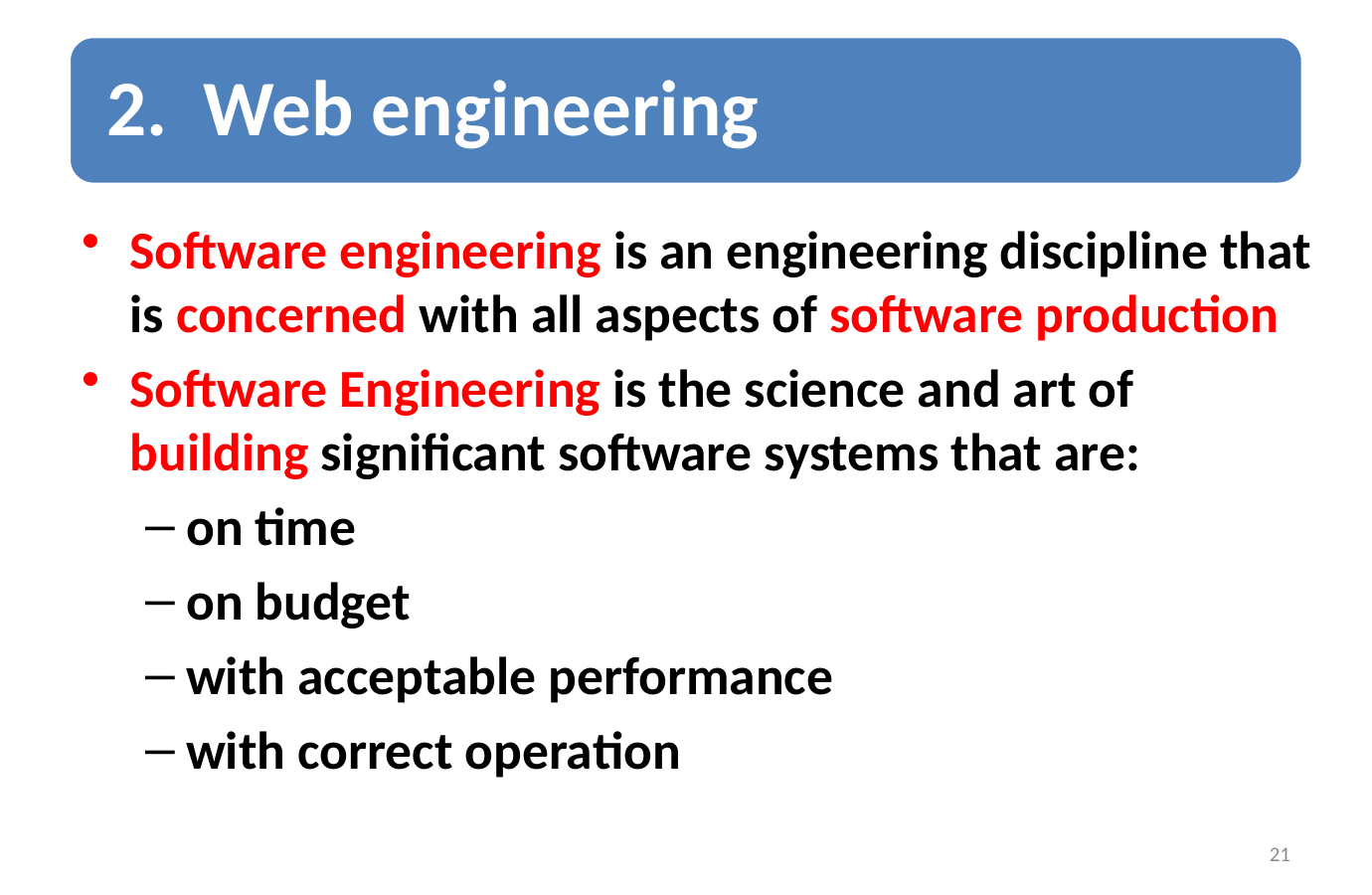

2.  Web engineering
Software engineering is an engineering discipline that is concerned with all aspects of software production
Software Engineering is the science and art of building significant software systems that are:
on time
on budget
with acceptable performance
with correct operation

21